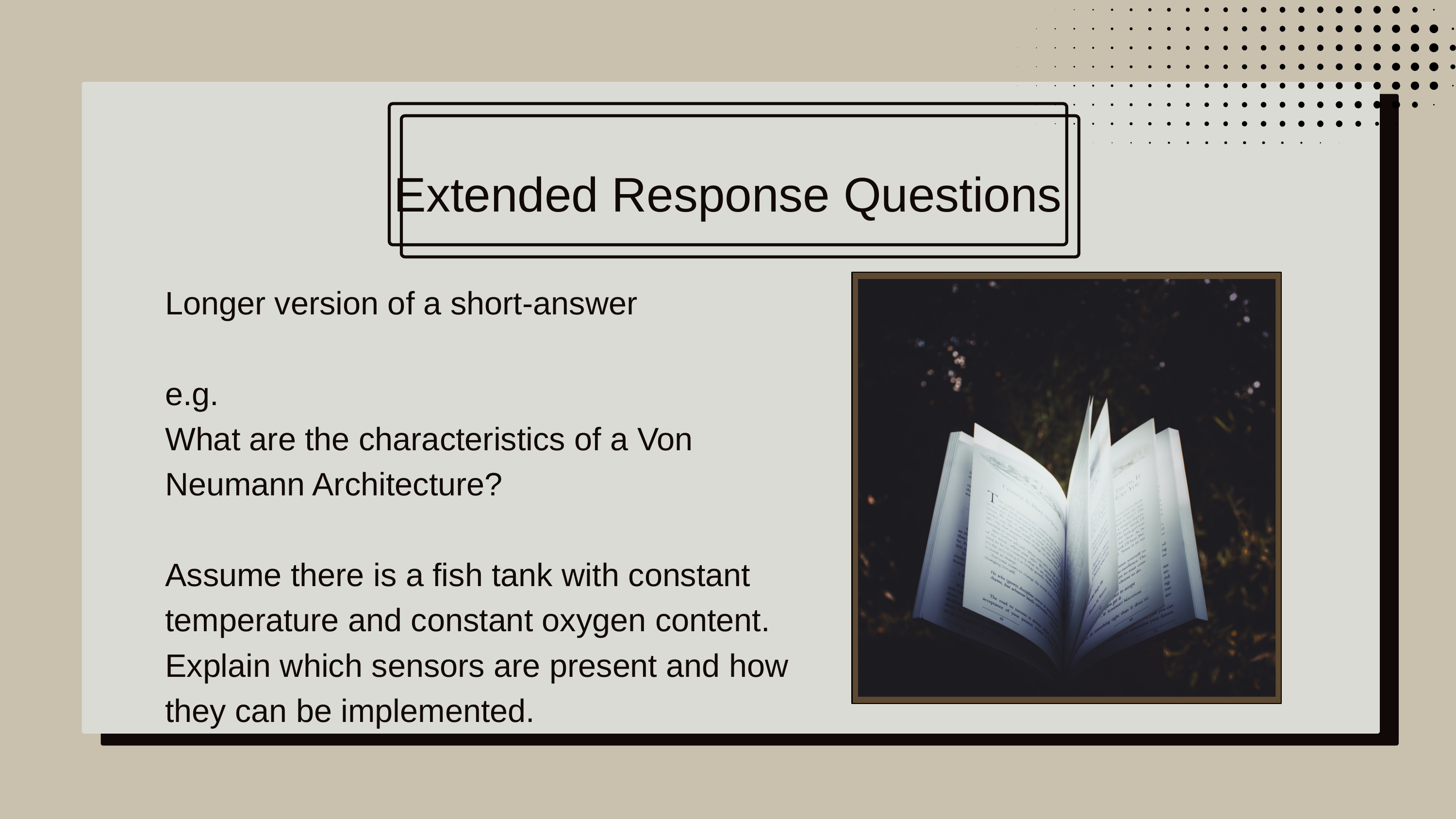

Extended Response Questions

Longer version of a short-answer

e.g.
What are the characteristics of a Von Neumann Architecture?

Assume there is a fish tank with constant temperature and constant oxygen content. Explain which sensors are present and how they can be implemented.